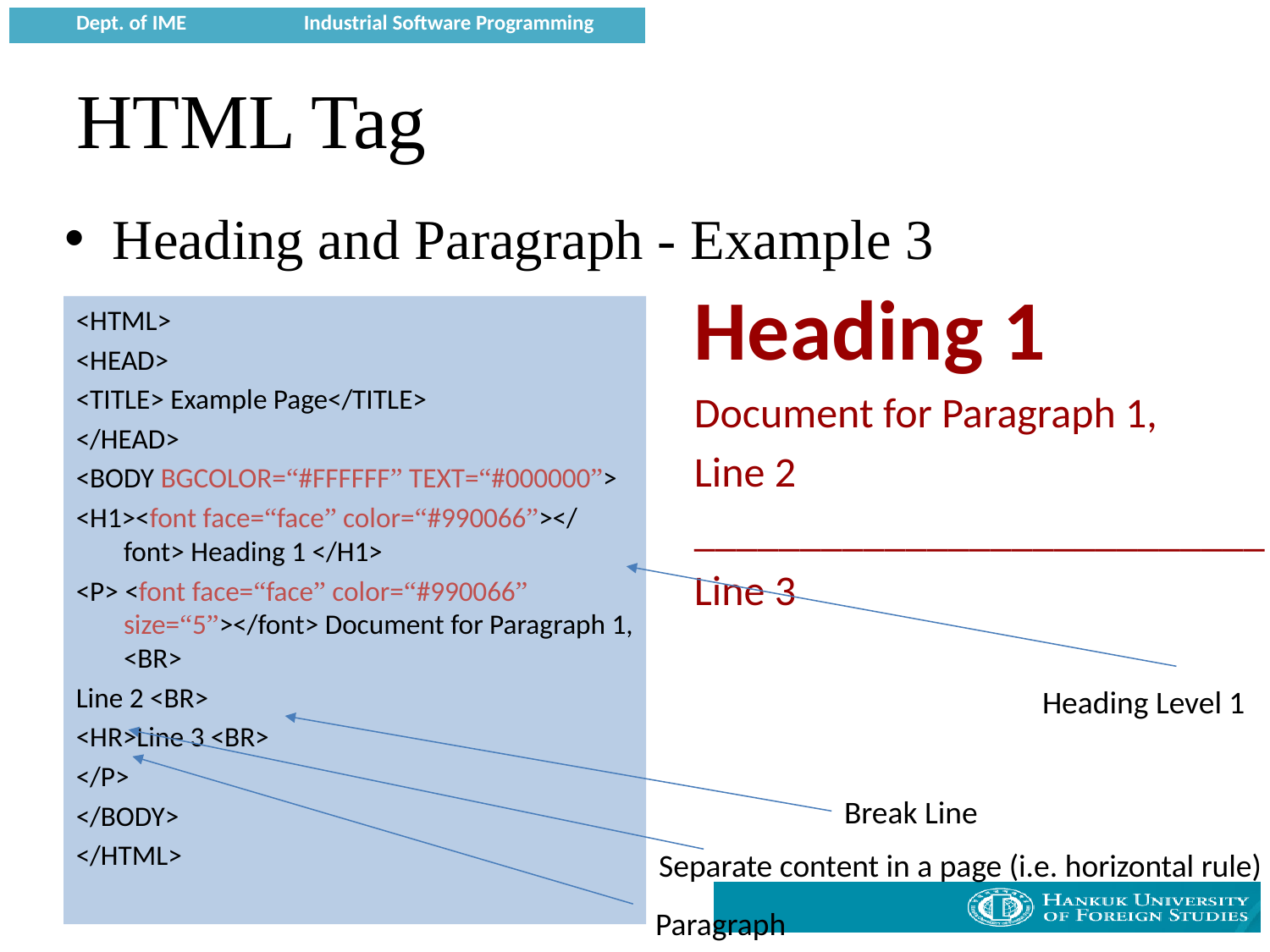

# HTML Tag

Heading 1
Document for Paragraph 1,
Line 2
___________________________
Line 3
Heading and Paragraph - Example 3
<HTML>
<HEAD>
<TITLE> Example Page</TITLE>
</HEAD>
<BODY BGCOLOR=“#FFFFFF” TEXT=“#000000”>
<H1><font face=“face” color=“#990066”></font> Heading 1 </H1>
<P> <font face=“face” color=“#990066” size=“5”></font> Document for Paragraph 1, <BR>
Line 2 <BR>
<HR>Line 3 <BR>
</P>
</BODY>
</HTML>

Heading Level 1
Break Line
Separate content in a page (i.e. horizontal rule)
Paragraph